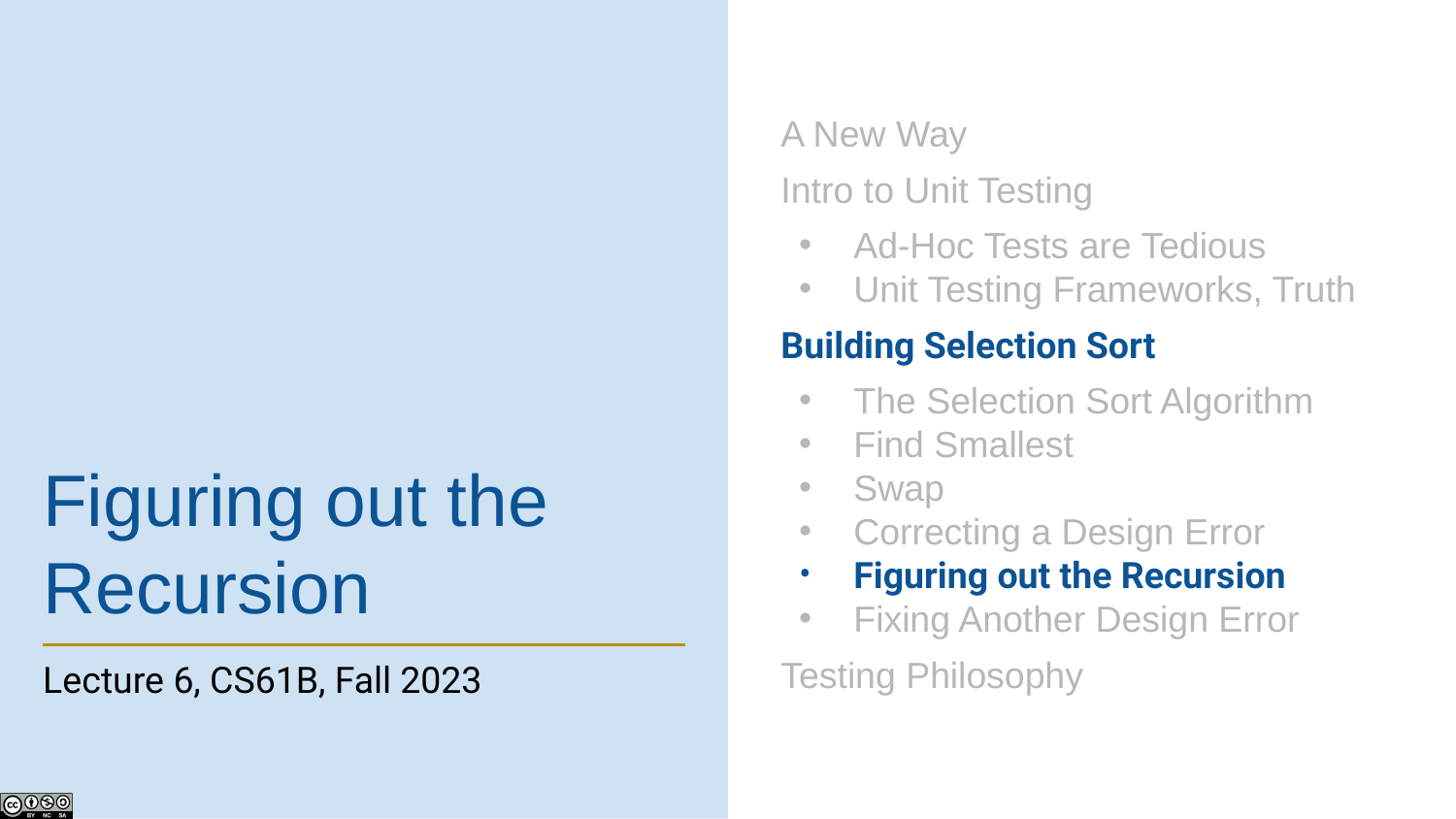

A New Way
Intro to Unit Testing
Ad-Hoc Tests are Tedious
Unit Testing Frameworks, Truth
Building Selection Sort
The Selection Sort Algorithm
Find Smallest
Swap
Correcting a Design Error
Figuring out the Recursion
Fixing Another Design Error
Testing Philosophy
# Figuring out the Recursion
Lecture 6, CS61B, Fall 2023